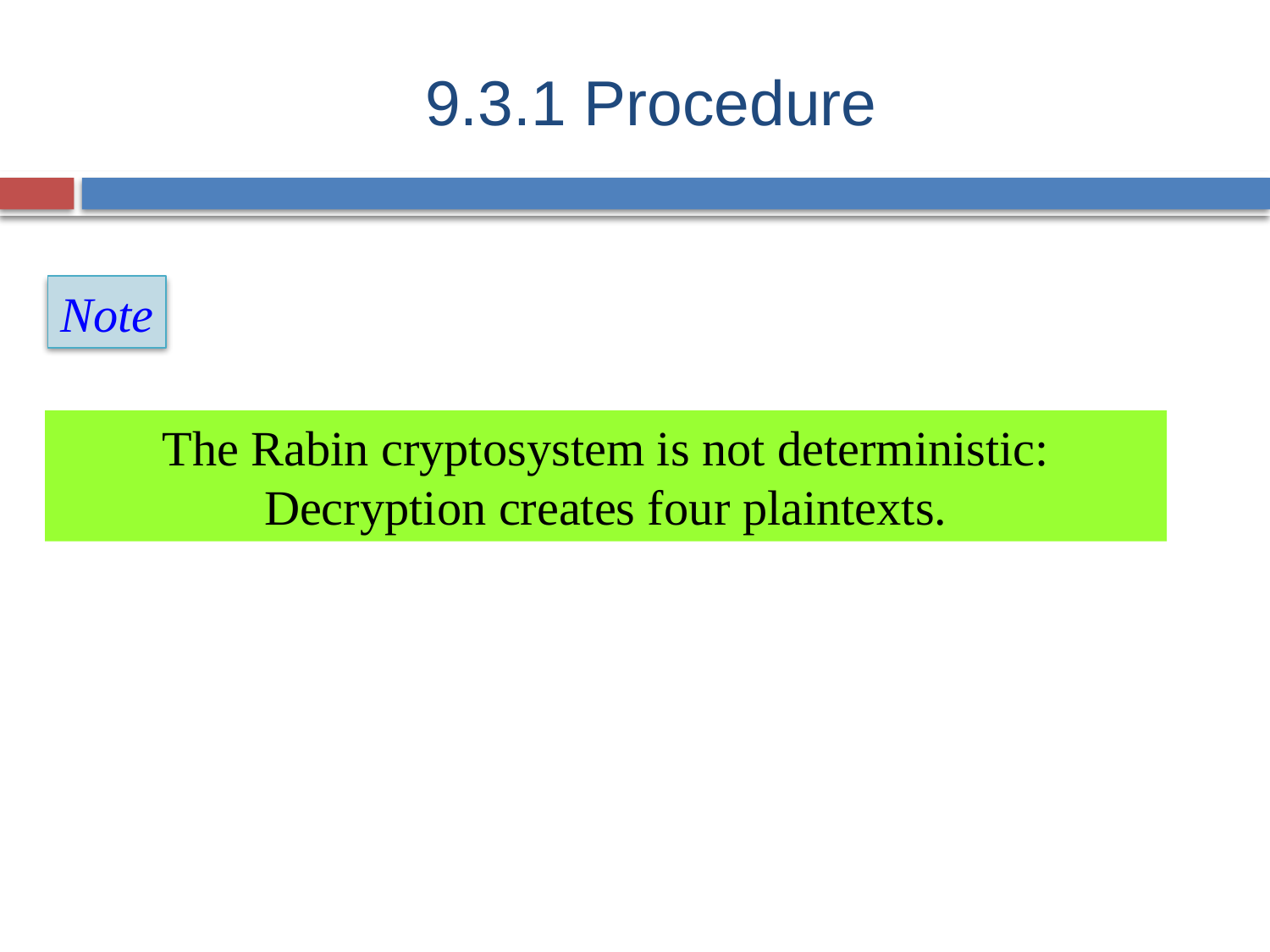

# 9.3.1 Procedure

Note
The Rabin cryptosystem is not deterministic: Decryption creates four plaintexts.